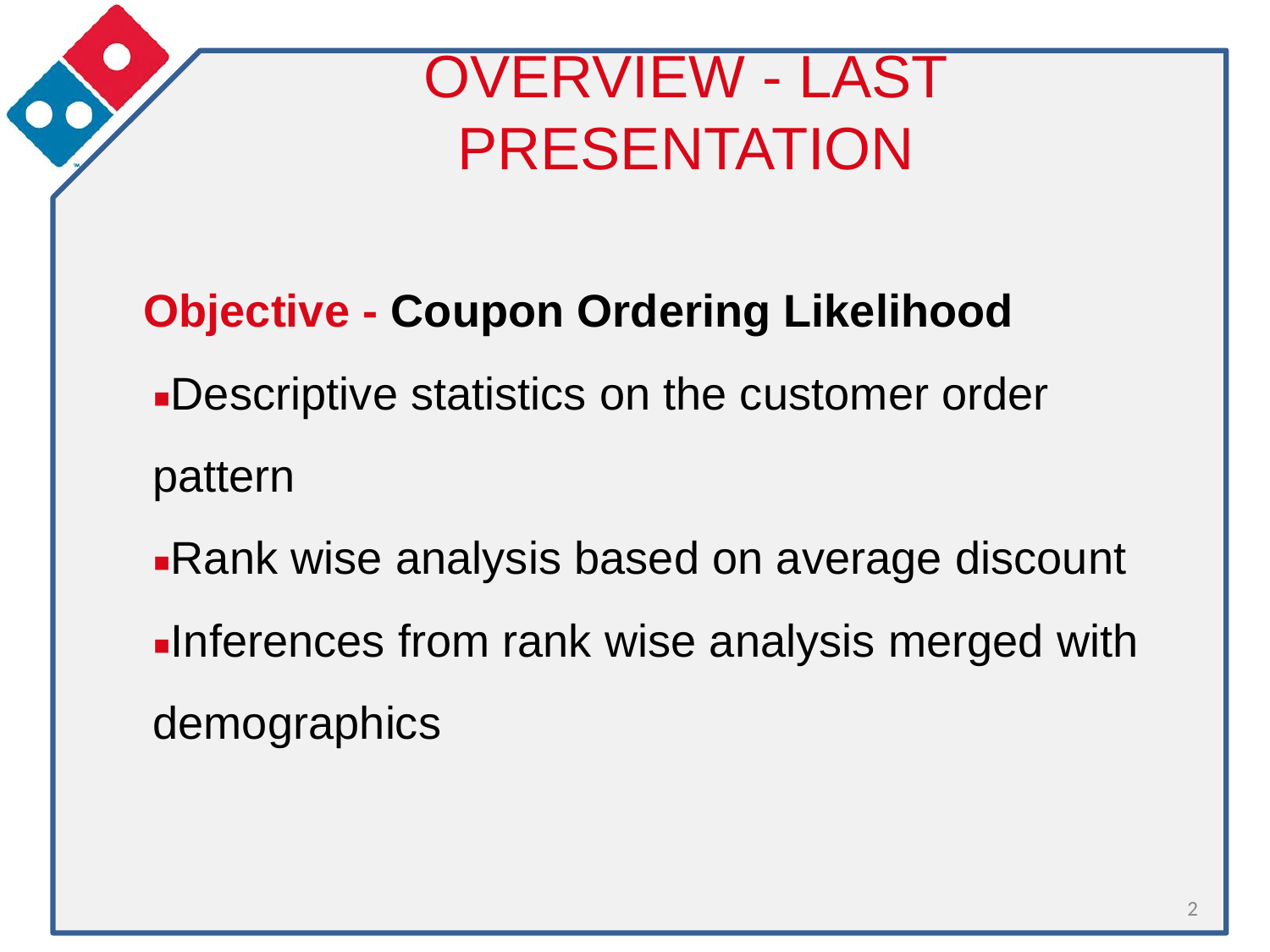

# OVERVIEW - LAST PRESENTATION
   Objective - Coupon Ordering Likelihood
Descriptive statistics on the customer order pattern
Rank wise analysis based on average discount
Inferences from rank wise analysis merged with demographics
2